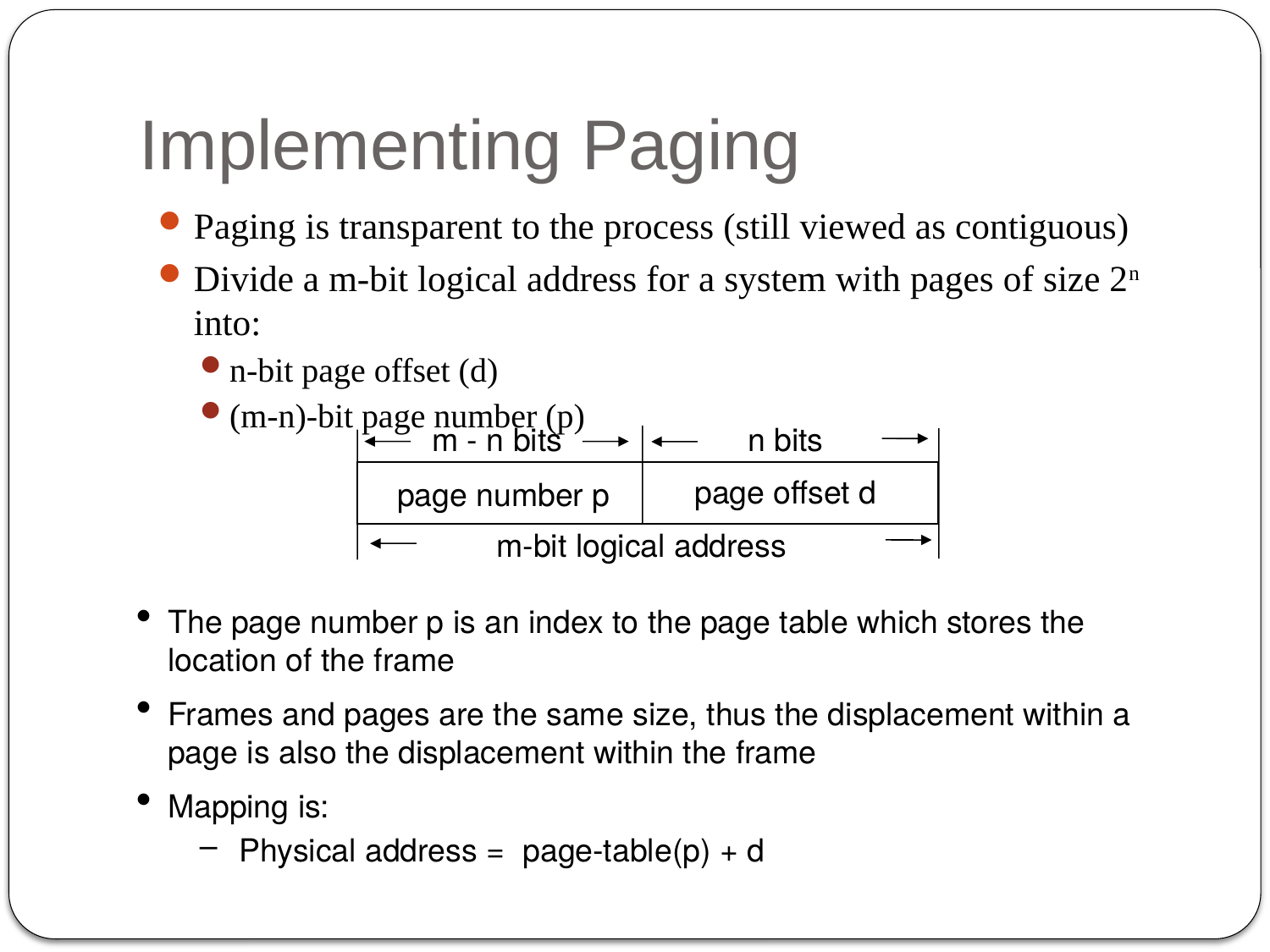

# Implementing Paging
Paging is transparent to the process (still viewed as contiguous)
Divide a m-bit logical address for a system with pages of size 2n into:
n-bit page offset (d)
(m-n)-bit page number (p)

m - n bits
n bits

page offset d
page number p
m-bit logical address

The page number p is an index to the page table which stores the location of the frame
Frames and pages are the same size, thus the displacement within a page is also the displacement within the frame
Mapping is:
Physical address =  page-table(p) + d